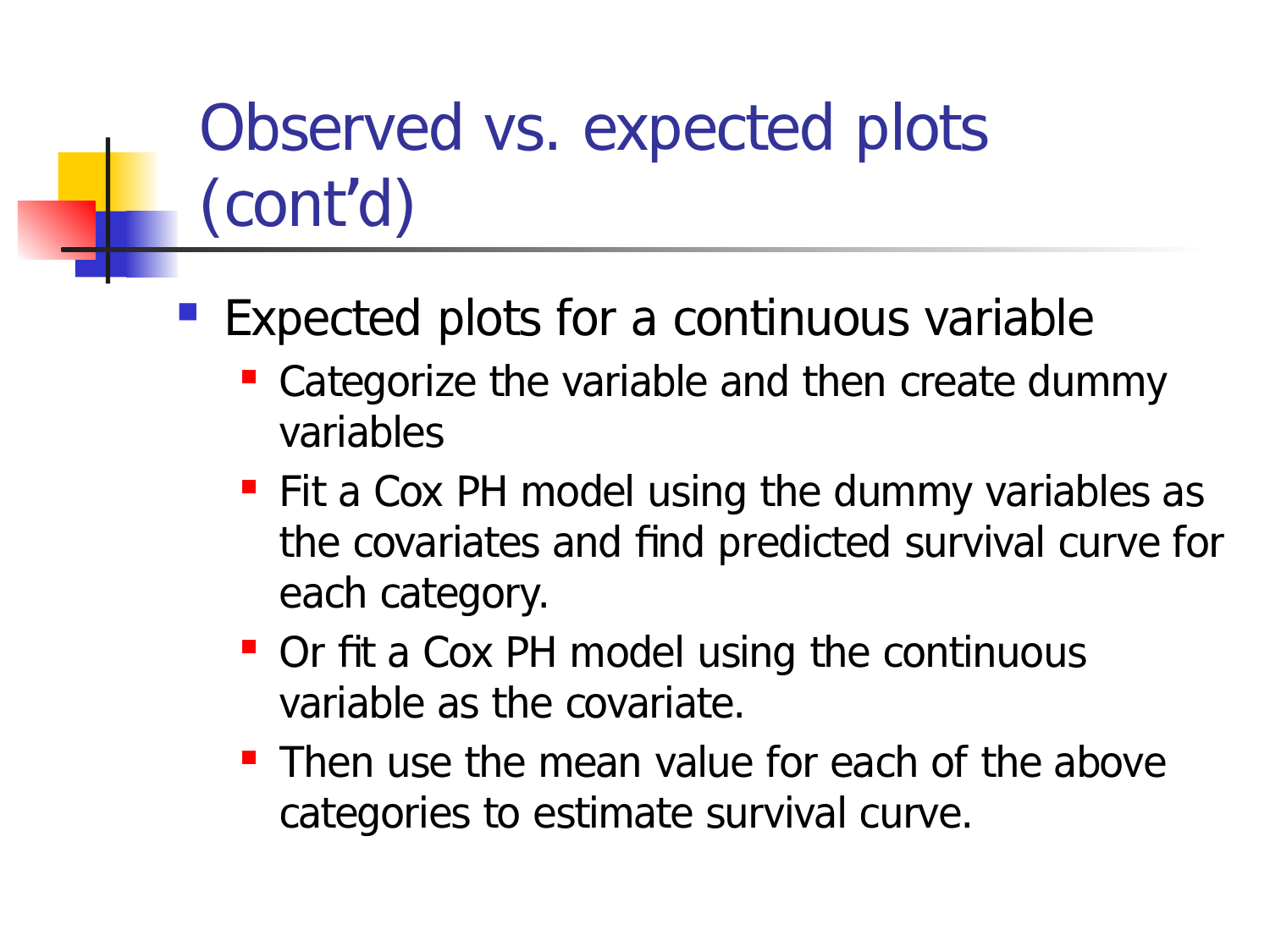

# Observed vs. expected plots (cont’d)
Expected plots for a continuous variable
Categorize the variable and then create dummy variables
Fit a Cox PH model using the dummy variables as the covariates and find predicted survival curve for each category.
Or fit a Cox PH model using the continuous variable as the covariate.
Then use the mean value for each of the above categories to estimate survival curve.